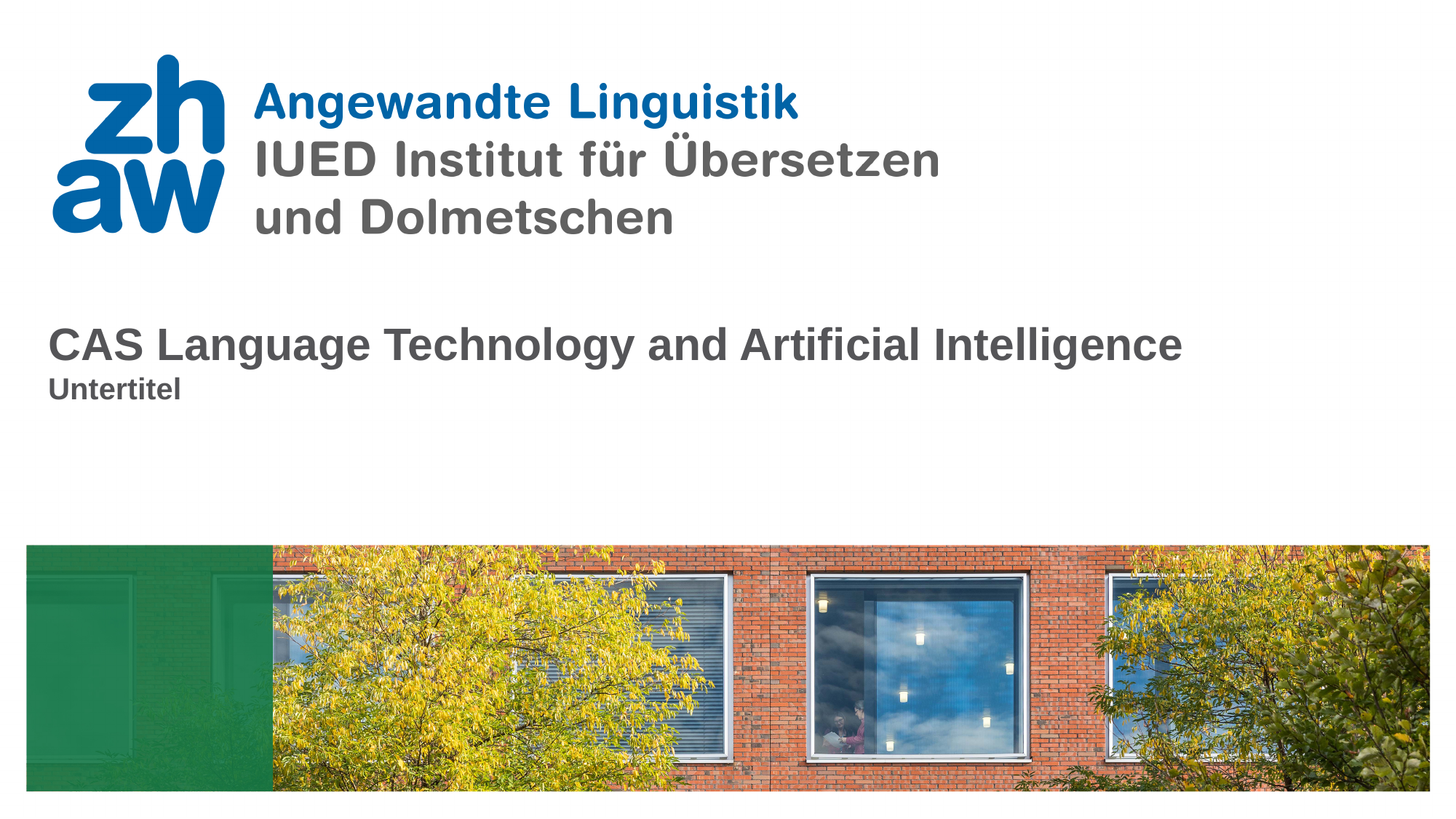

CAS Language Technology and Artificial Intelligence
Untertitel